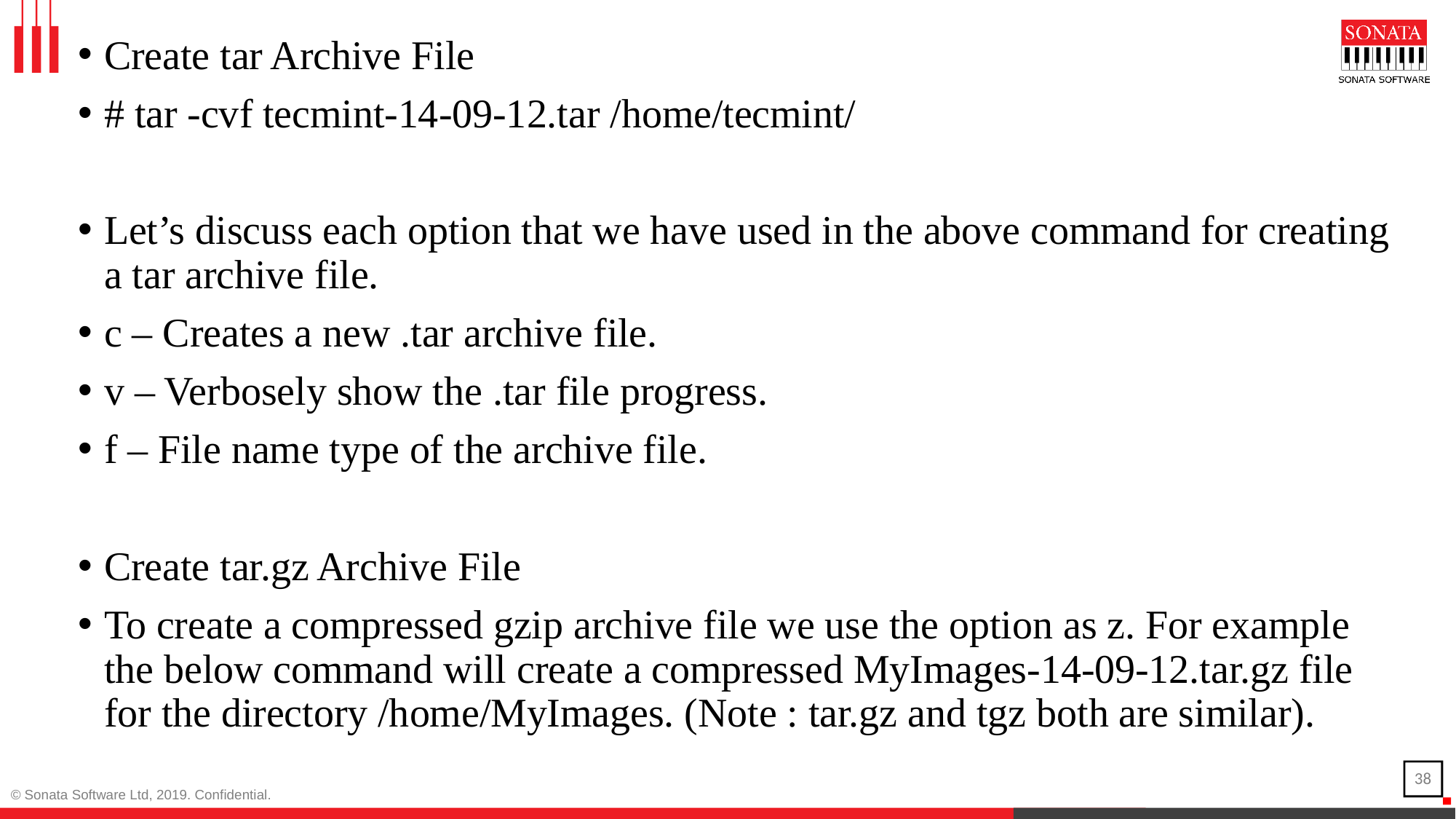

Create tar Archive File
# tar -cvf tecmint-14-09-12.tar /home/tecmint/

Let’s discuss each option that we have used in the above command for creating a tar archive file.
c – Creates a new .tar archive file.
v – Verbosely show the .tar file progress.
f – File name type of the archive file.

Create tar.gz Archive File
To create a compressed gzip archive file we use the option as z. For example the below command will create a compressed MyImages-14-09-12.tar.gz file for the directory /home/MyImages. (Note : tar.gz and tgz both are similar).